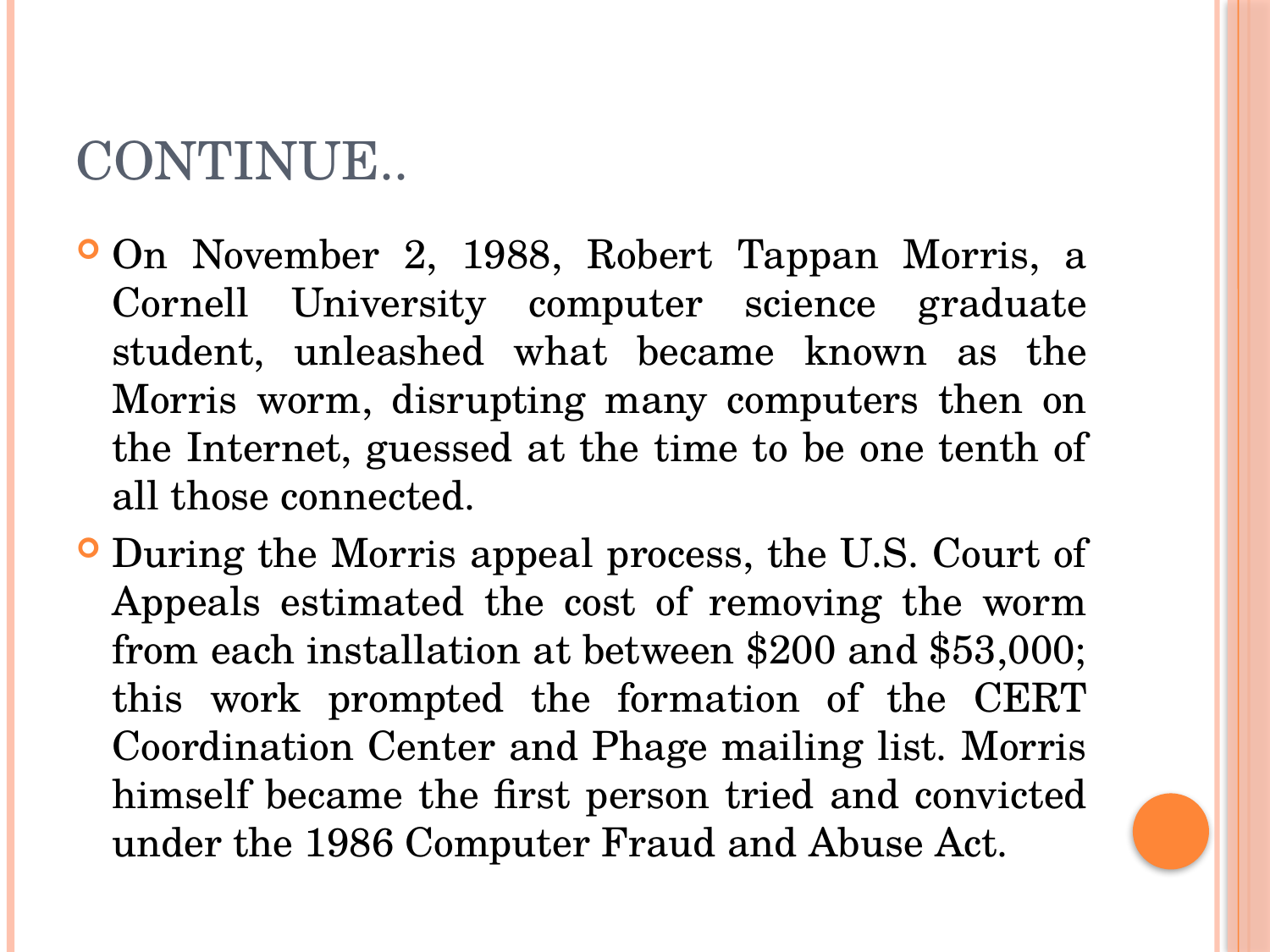

# Continue..
On November 2, 1988, Robert Tappan Morris, a Cornell University computer science graduate student, unleashed what became known as the Morris worm, disrupting many computers then on the Internet, guessed at the time to be one tenth of all those connected.
During the Morris appeal process, the U.S. Court of Appeals estimated the cost of removing the worm from each installation at between $200 and $53,000; this work prompted the formation of the CERT Coordination Center and Phage mailing list. Morris himself became the first person tried and convicted under the 1986 Computer Fraud and Abuse Act.